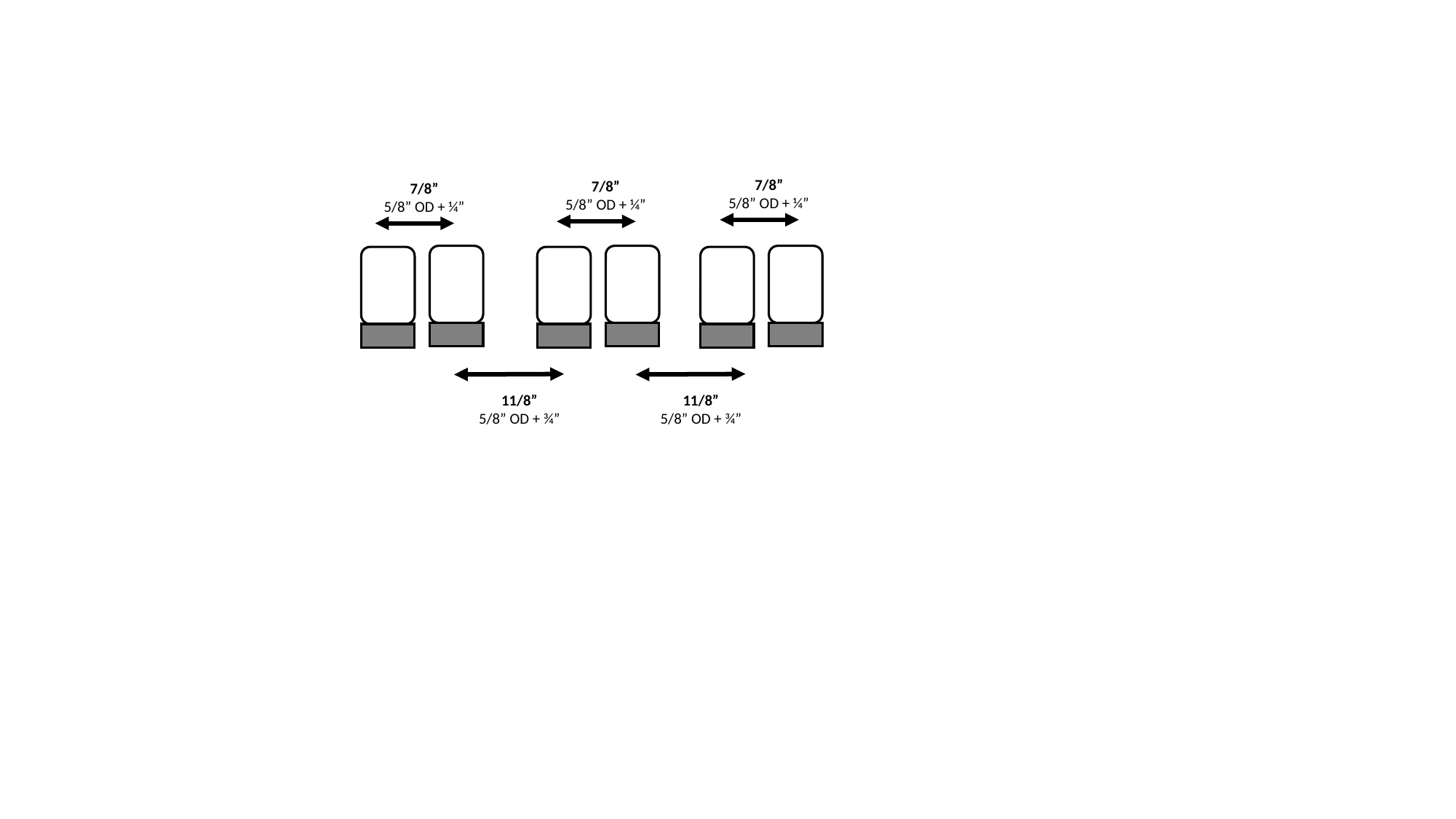

7/8”
5/8” OD + ¼”
7/8”
5/8” OD + ¼”
7/8”
5/8” OD + ¼”

11/8”
5/8” OD + ¾”
11/8”
5/8” OD + ¾”